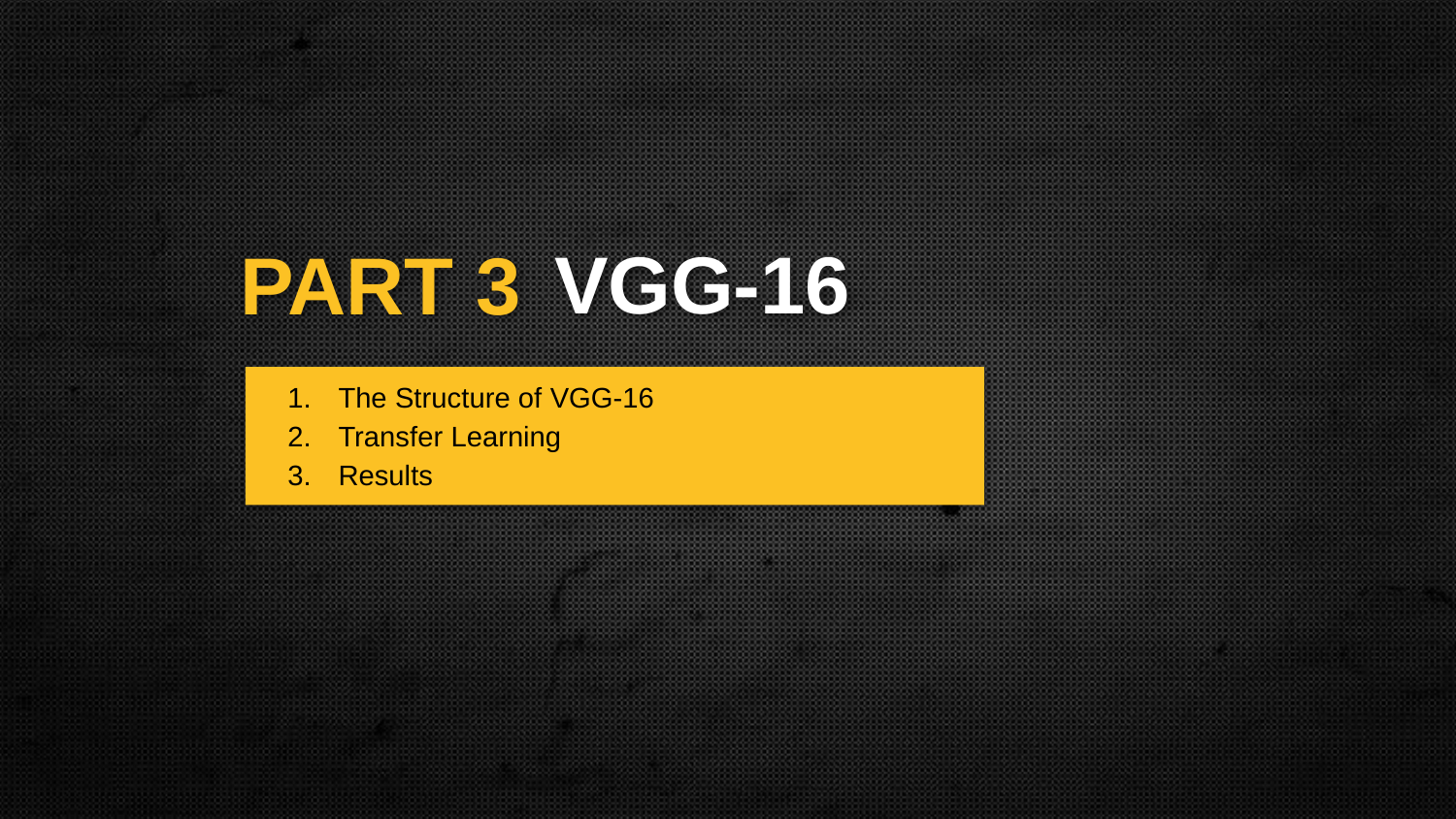

VGG-16
PART 3

The Structure of VGG-16
Transfer Learning
Results